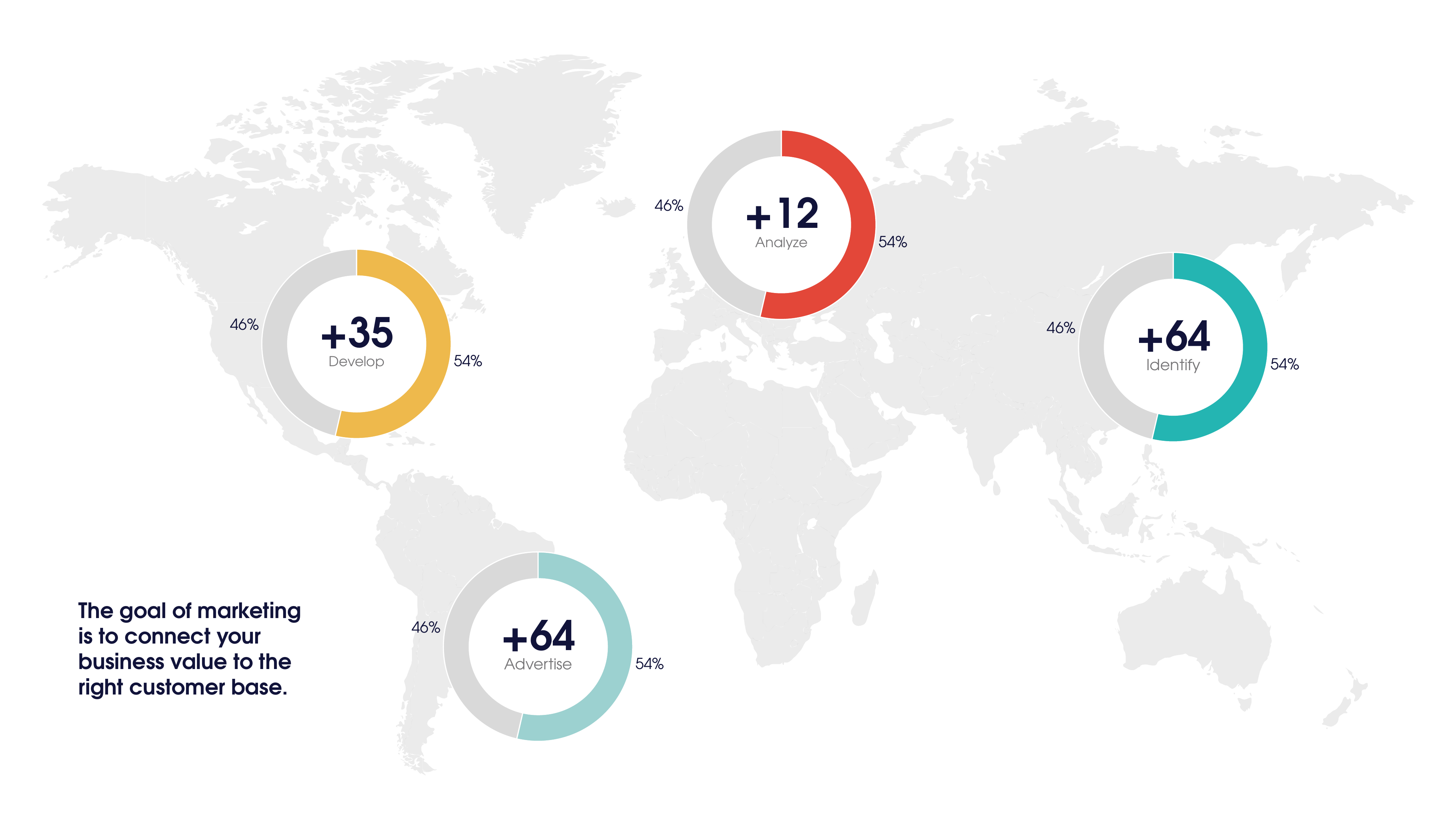

### Chart

| Category | Sales |
|---|---|
| Category 1 | 3.7 |
| Category 2 | 3.2 |
+12
Analyze

### Chart

| Category | Sales |
|---|---|
| Category 1 | 3.7 |
| Category 2 | 3.2 |

### Chart

| Category | Sales |
|---|---|
| Category 1 | 3.7 |
| Category 2 | 3.2 |

+35
+64
Develop
Identify

### Chart

| Category | Sales |
|---|---|
| Category 1 | 3.7 |
| Category 2 | 3.2 |
The goal of marketing is to connect your business value to the right customer base.
+64
Advertise